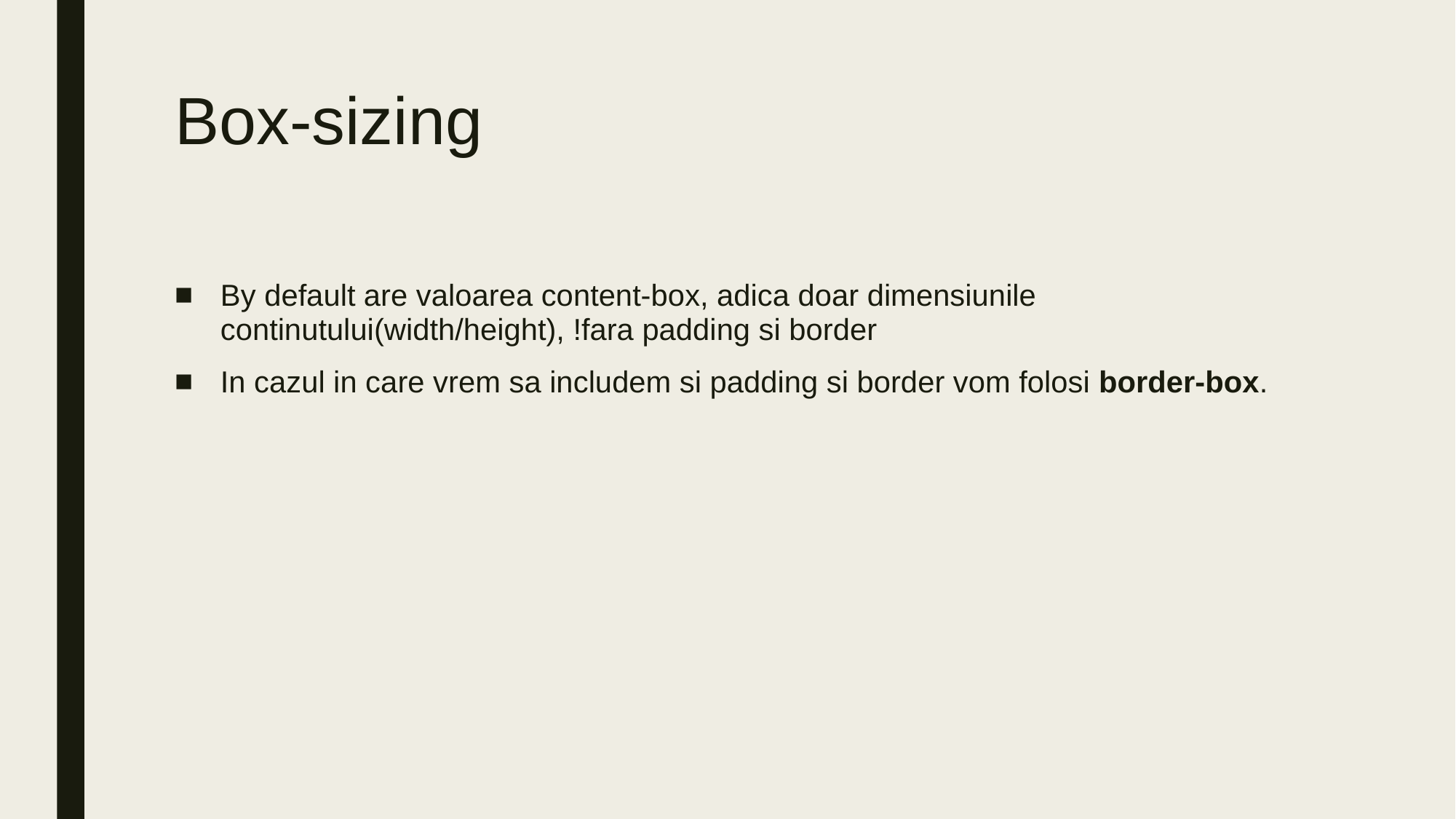

# Box-sizing
By default are valoarea content-box, adica doar dimensiunile continutului(width/height), !fara padding si border
In cazul in care vrem sa includem si padding si border vom folosi border-box.